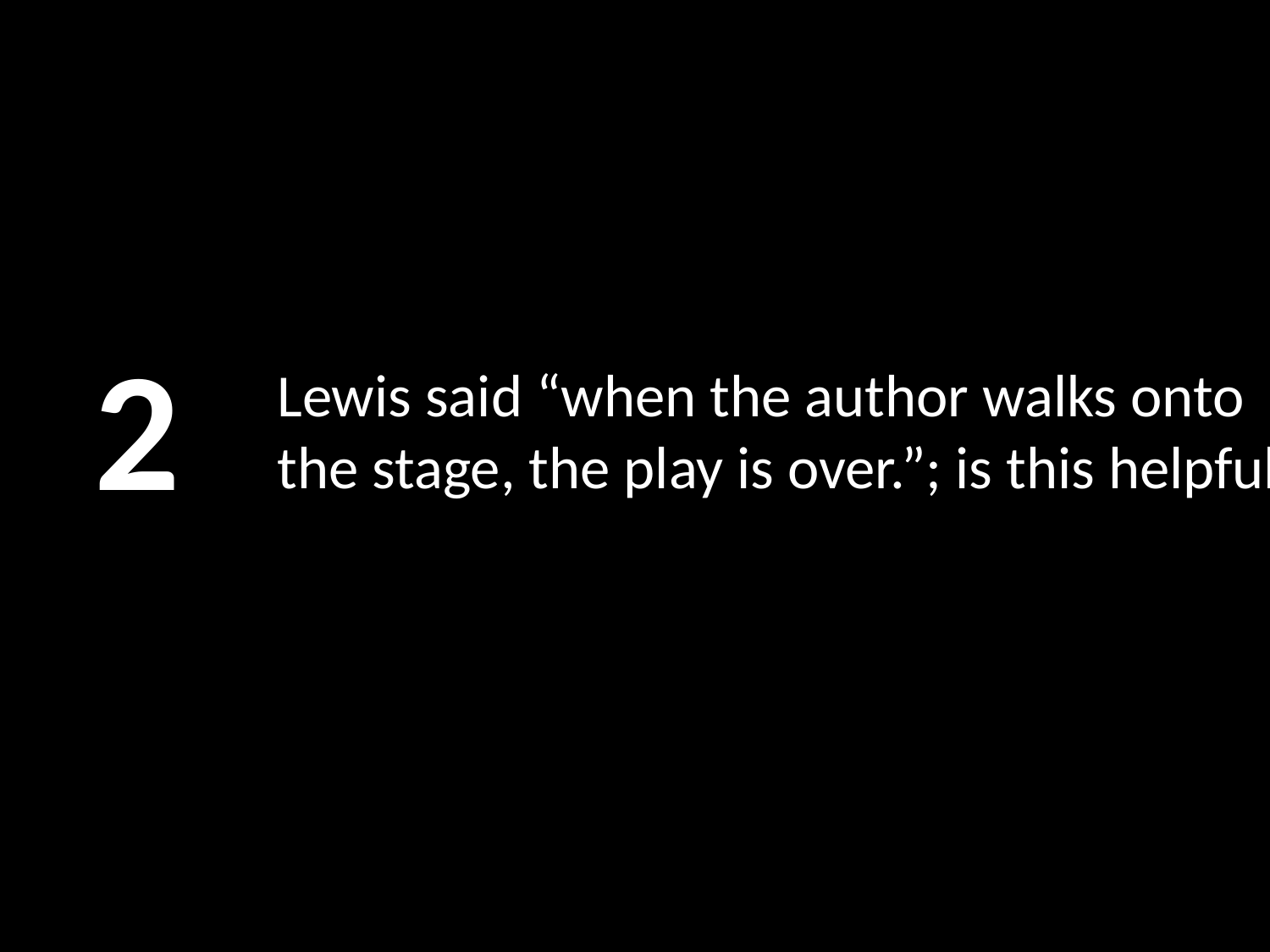

2
# Lewis said “when the author walks onto the stage, the play is over.”; is this helpful?